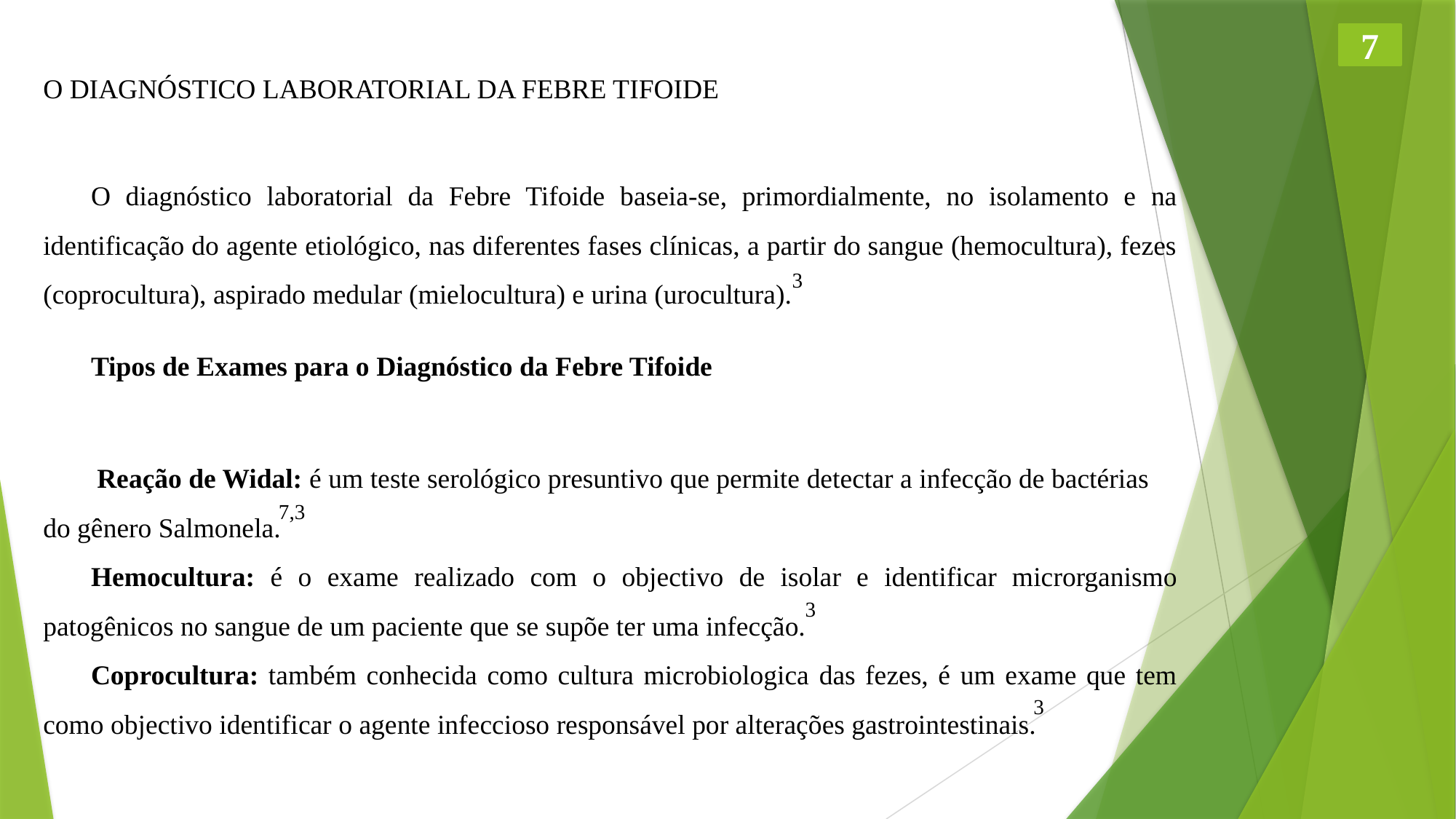

7
O DIAGNÓSTICO LABORATORIAL DA FEBRE TIFOIDE

O diagnóstico laboratorial da Febre Tifoide baseia-se, primordialmente, no isolamento e na identificação do agente etiológico, nas diferentes fases clínicas, a partir do sangue (hemocultura), fezes (coprocultura), aspirado medular (mielocultura) e urina (urocultura).
Tipos de Exames para o Diagnóstico da Febre Tifoide

Reação de Widal: é um teste serológico presuntivo que permite detectar a infecção de bactérias do gênero Salmonela.
Hemocultura: é o exame realizado com o objectivo de isolar e identificar microrganismo patogênicos no sangue de um paciente que se supõe ter uma infecção.
Coprocultura: também conhecida como cultura microbiologica das fezes, é um exame que tem como objectivo identificar o agente infeccioso responsável por alterações gastrointestinais.
3
7,3
3
3